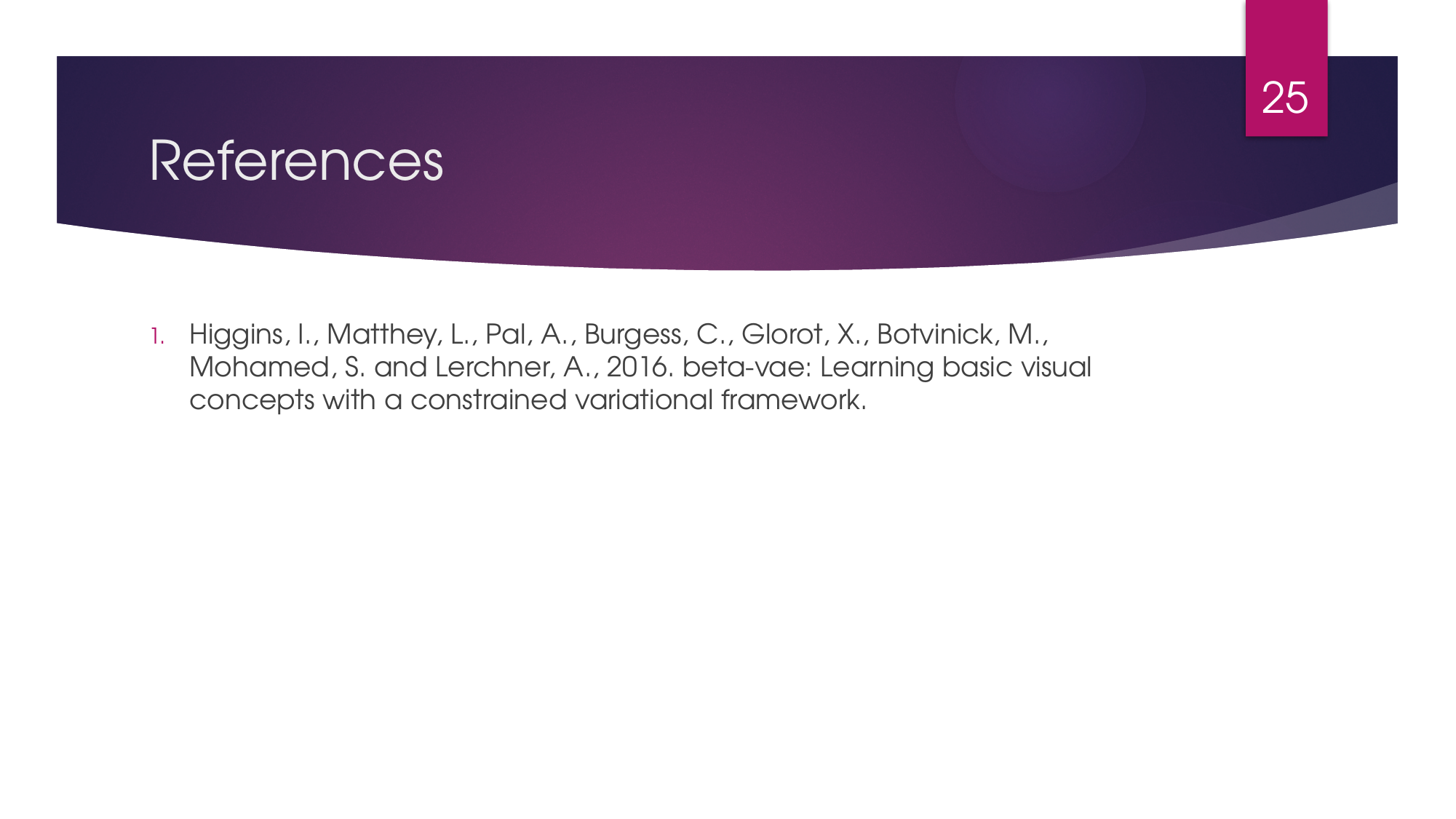

25
# References
Higgins, I., Matthey, L., Pal, A., Burgess, C., Glorot, X., Botvinick, M., Mohamed, S. and Lerchner, A., 2016. beta-vae: Learning basic visual concepts with a constrained variational framework.